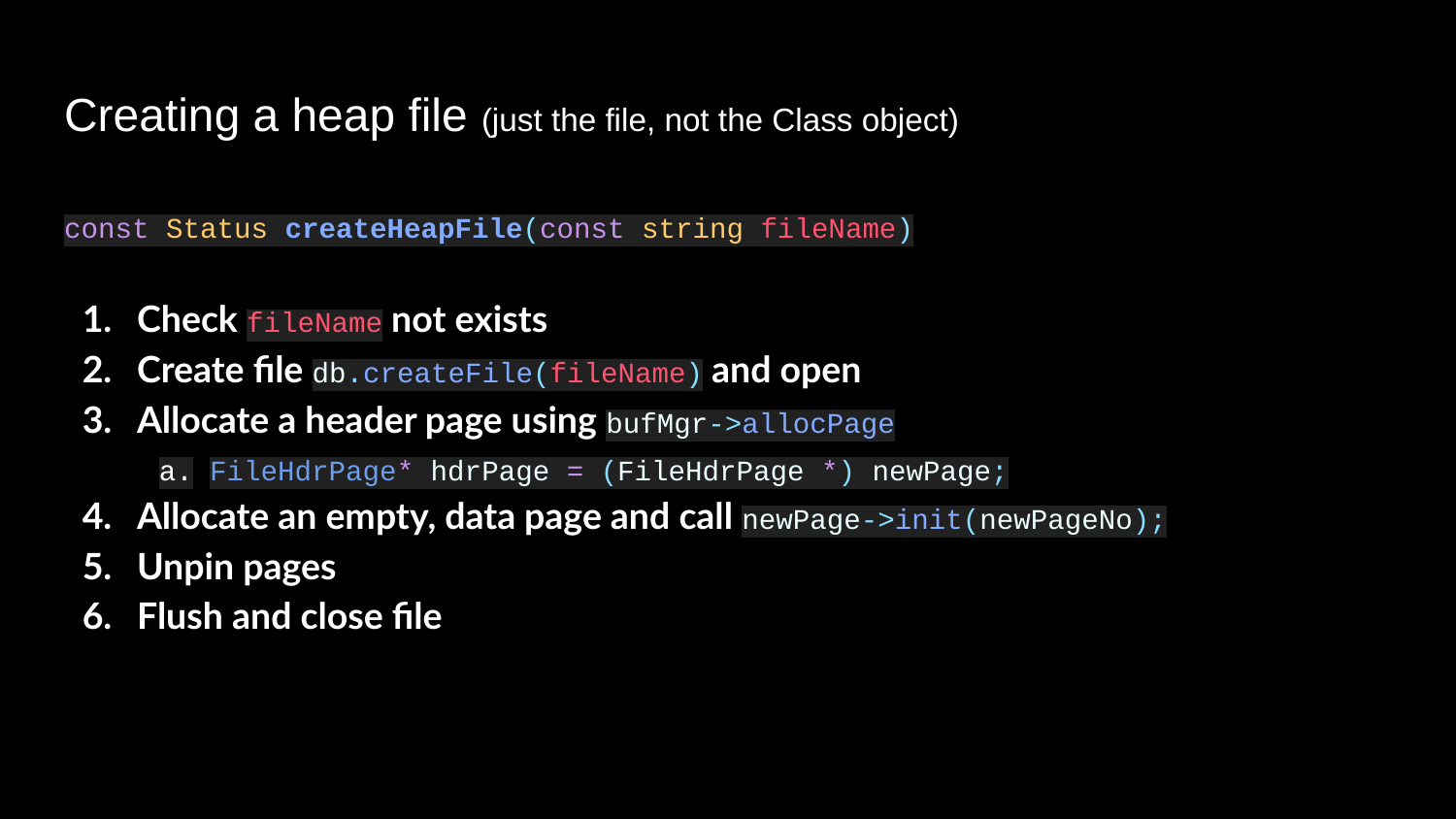

# Creating a heap file (just the file, not the Class object)
const Status createHeapFile(const string fileName)

Check fileName not exists
Create file db.createFile(fileName) and open
Allocate a header page using bufMgr->allocPage
FileHdrPage* hdrPage = (FileHdrPage *) newPage;
Allocate an empty, data page and call newPage->init(newPageNo);
Unpin pages
Flush and close file